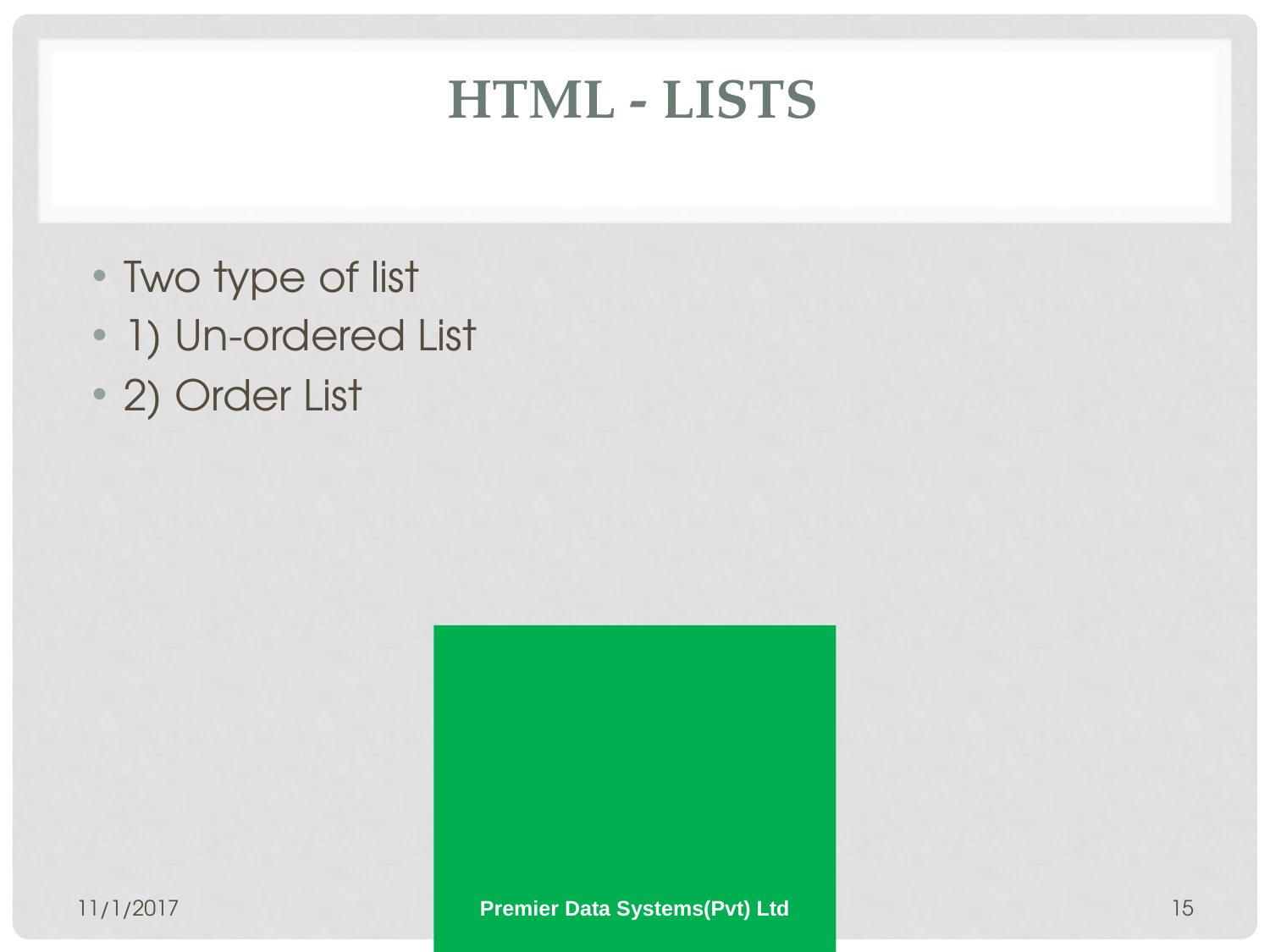

# HTML - Lists
Two type of list
1) Un-ordered List
2) Order List

11/1/2017
Premier Data Systems(Pvt) Ltd
15